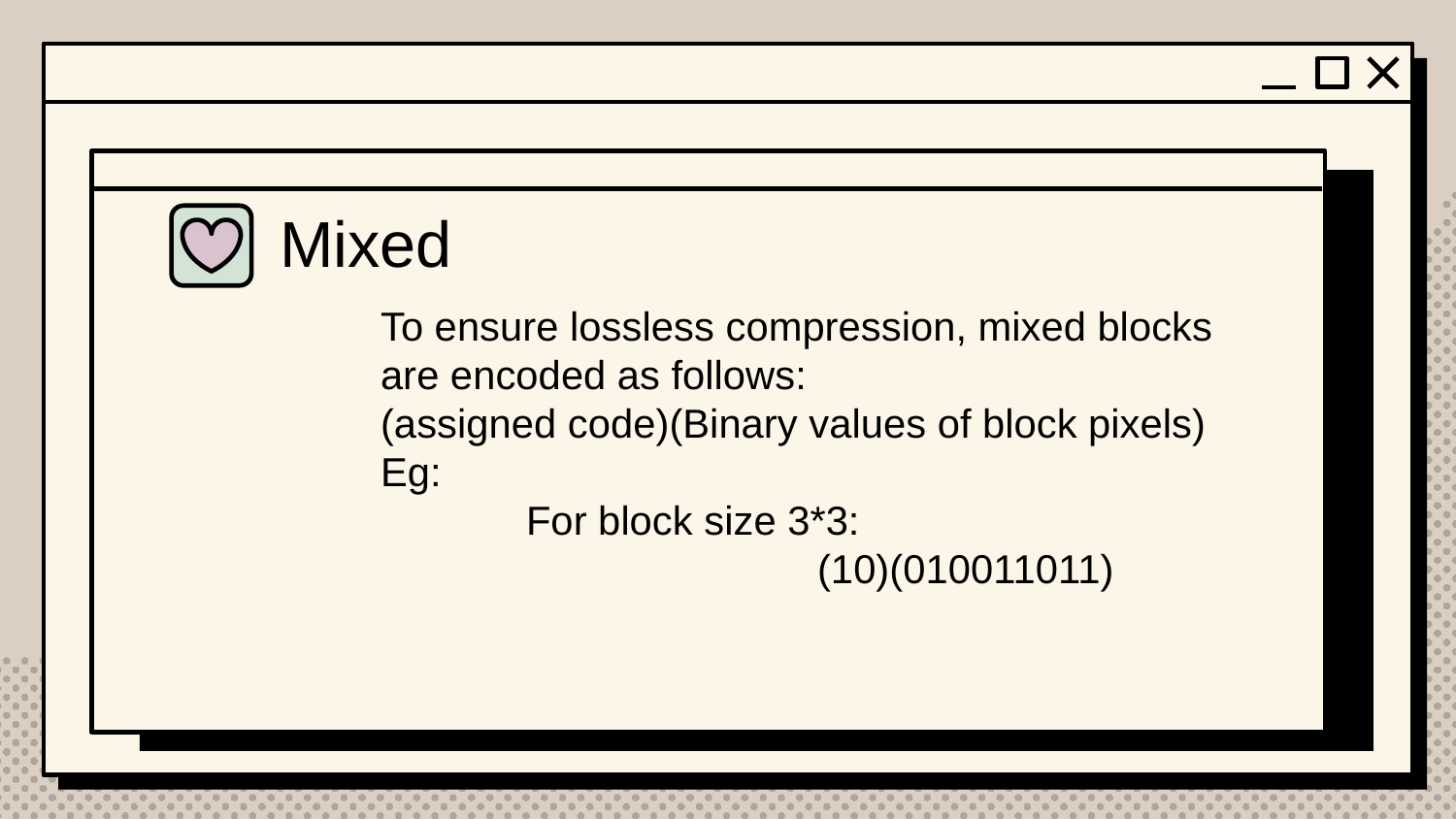

Mixed
To ensure lossless compression, mixed blocks are encoded as follows:
(assigned code)(Binary values of block pixels)
Eg:
	For block size 3*3:
			(10)(010011011)